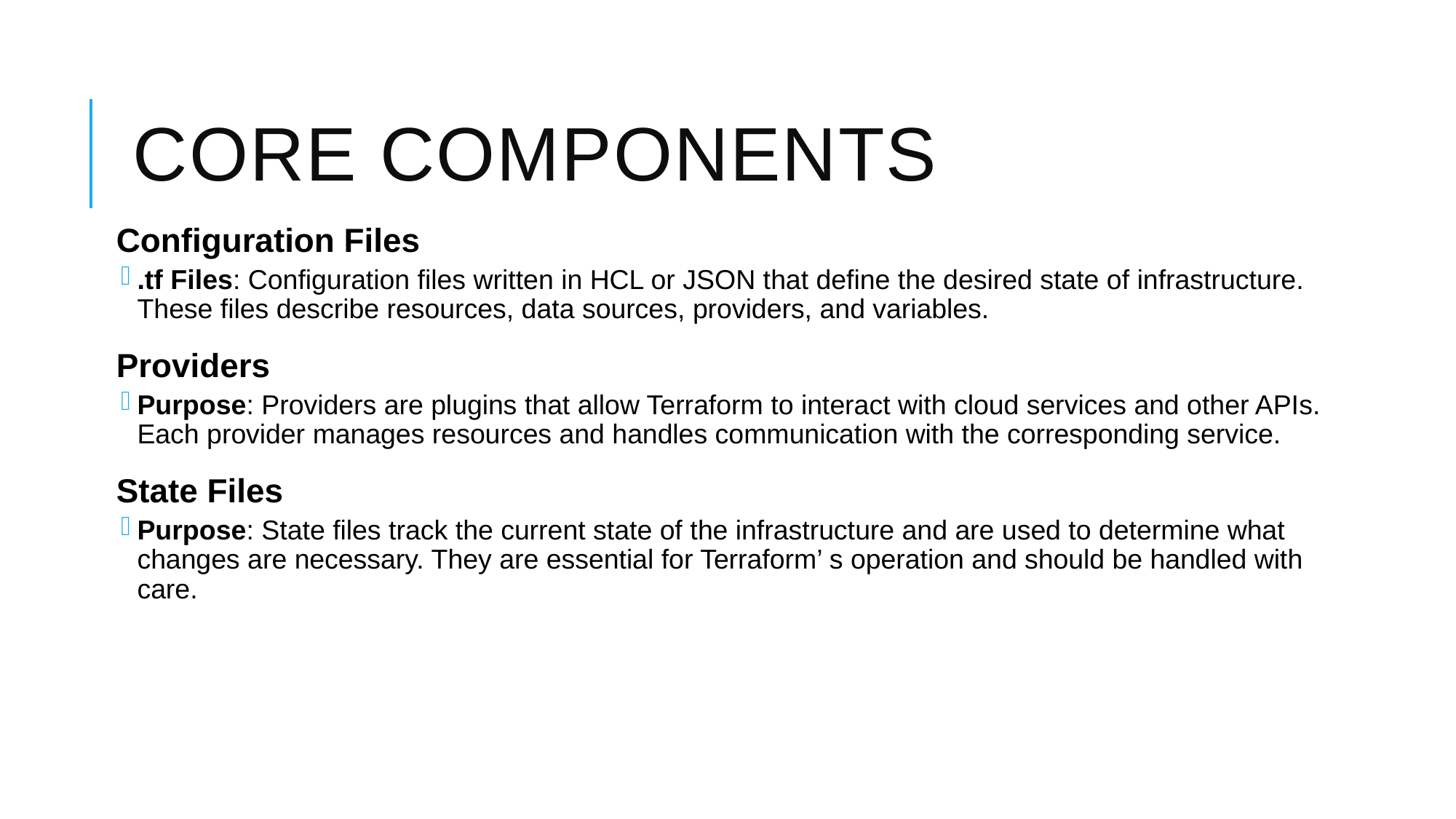

# Core Components
Configuration Files
.tf Files: Configuration files written in HCL or JSON that define the desired state of infrastructure. These files describe resources, data sources, providers, and variables.
Providers
Purpose: Providers are plugins that allow Terraform to interact with cloud services and other APIs. Each provider manages resources and handles communication with the corresponding service.
State Files
Purpose: State files track the current state of the infrastructure and are used to determine what changes are necessary. They are essential for Terraform’ s operation and should be handled with care.